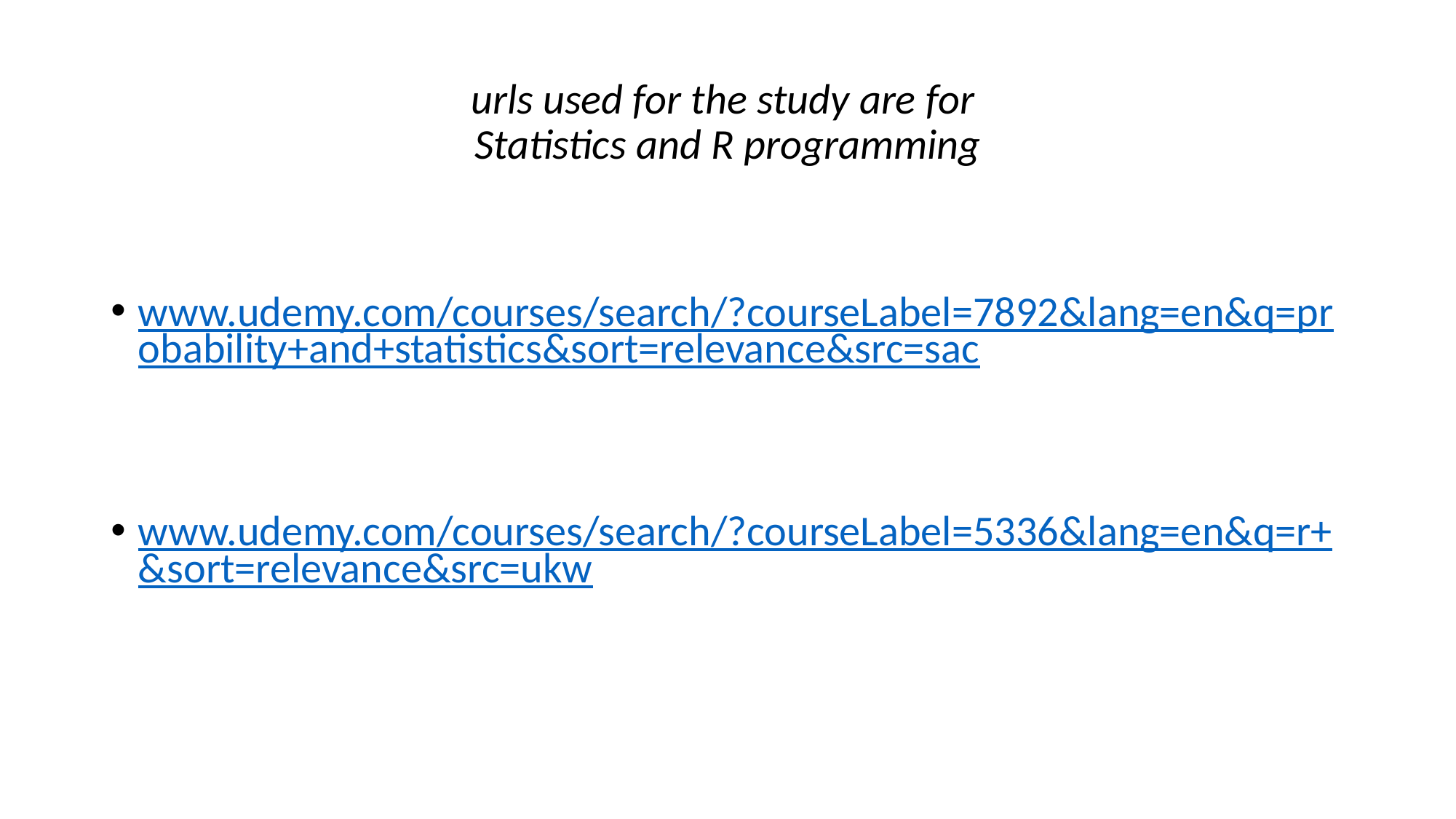

# urls used for the study are for Statistics and R programming

www.udemy.com/courses/search/?courseLabel=7892&lang=en&q=probability+and+statistics&sort=relevance&src=sac

www.udemy.com/courses/search/?courseLabel=5336&lang=en&q=r+&sort=relevance&src=ukw